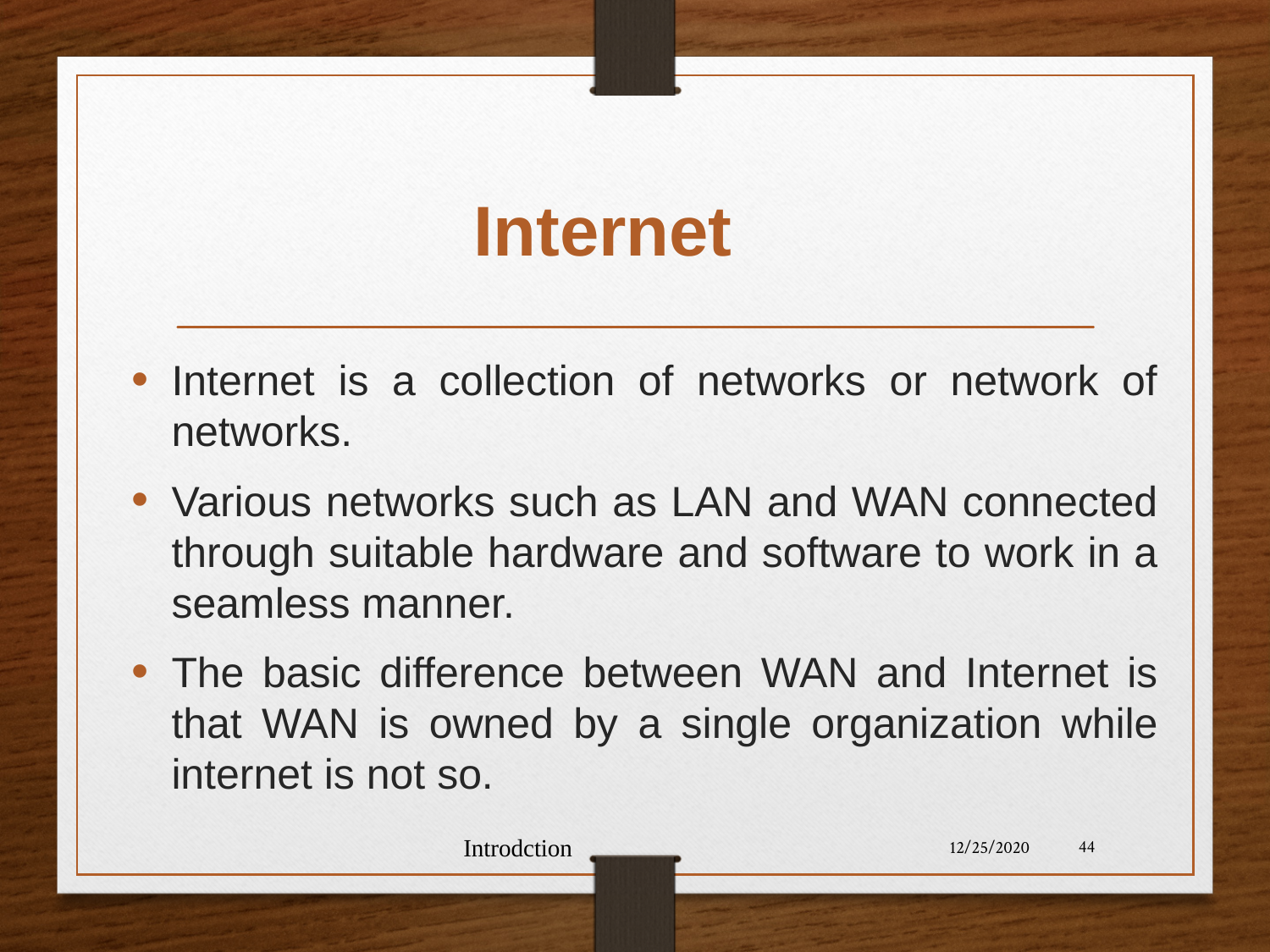

# Internet
Internet is a collection of networks or network of networks.
Various networks such as LAN and WAN connected through suitable hardware and software to work in a seamless manner.
The basic difference between WAN and Internet is that WAN is owned by a single organization while internet is not so.
Introdction
12/25/2020
44